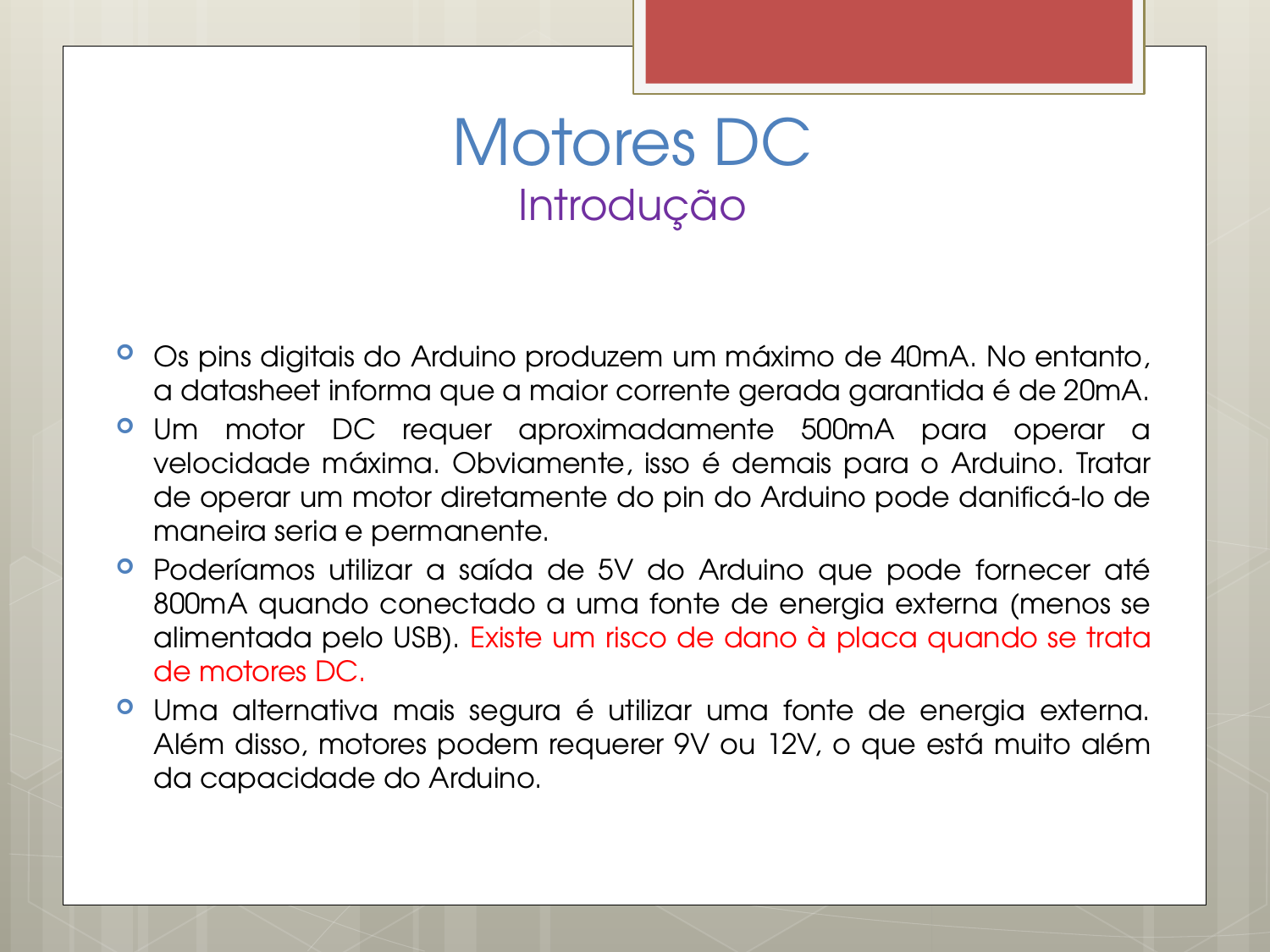

# Motores DC Introdução
Os pins digitais do Arduino produzem um máximo de 40mA. No entanto, a datasheet informa que a maior corrente gerada garantida é de 20mA.
Um motor DC requer aproximadamente 500mA para operar a velocidade máxima. Obviamente, isso é demais para o Arduino. Tratar de operar um motor diretamente do pin do Arduino pode danificá-lo de maneira seria e permanente.
Poderíamos utilizar a saída de 5V do Arduino que pode fornecer até 800mA quando conectado a uma fonte de energia externa (menos se alimentada pelo USB). Existe um risco de dano à placa quando se trata de motores DC.
Uma alternativa mais segura é utilizar uma fonte de energia externa. Além disso, motores podem requerer 9V ou 12V, o que está muito além da capacidade do Arduino.